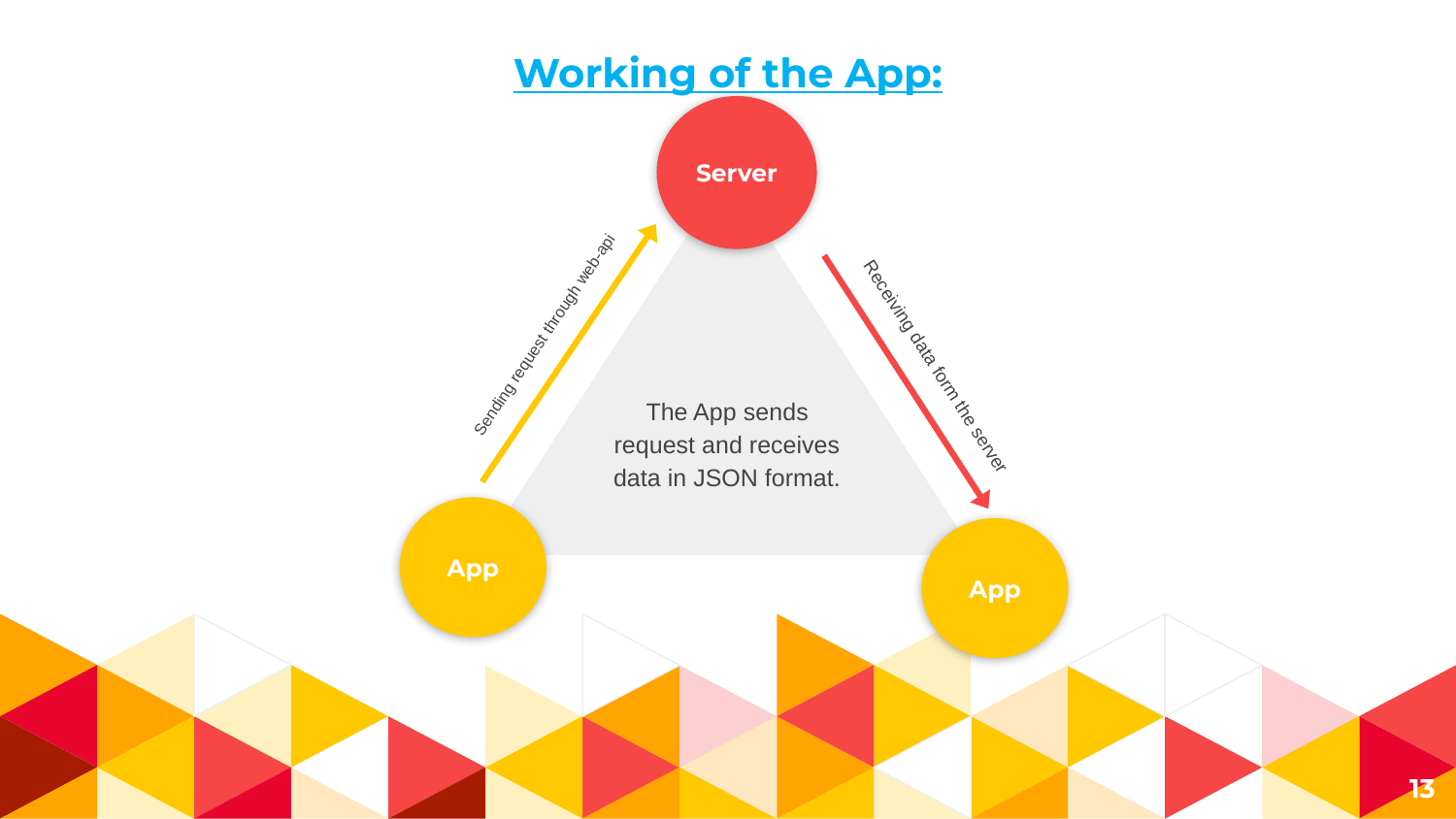

# Working of the App:
Server
Receiving data form the server

Sending request through web-api

App
The App sends request and receives data in JSON format.
App
13